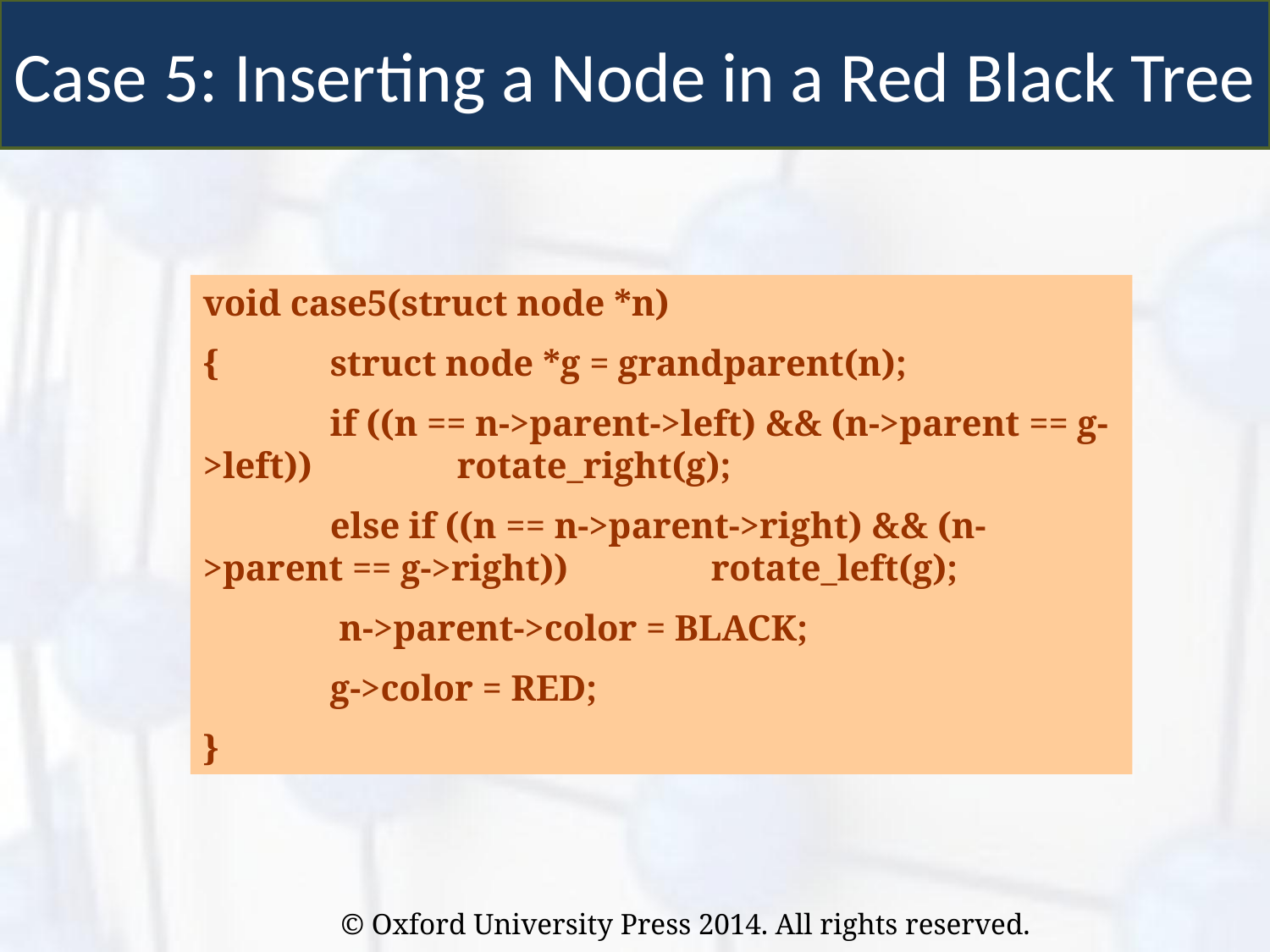

Case 5: Inserting a Node in a Red Black Tree
void case5(struct node *n)
{	struct node *g = grandparent(n);
	if ((n == n->parent->left) && (n->parent == g->left)) 		rotate_right(g);
	else if ((n == n->parent->right) && (n->parent == g->right))		rotate_left(g);
	 n->parent->color = BLACK;
	g->color = RED;
}